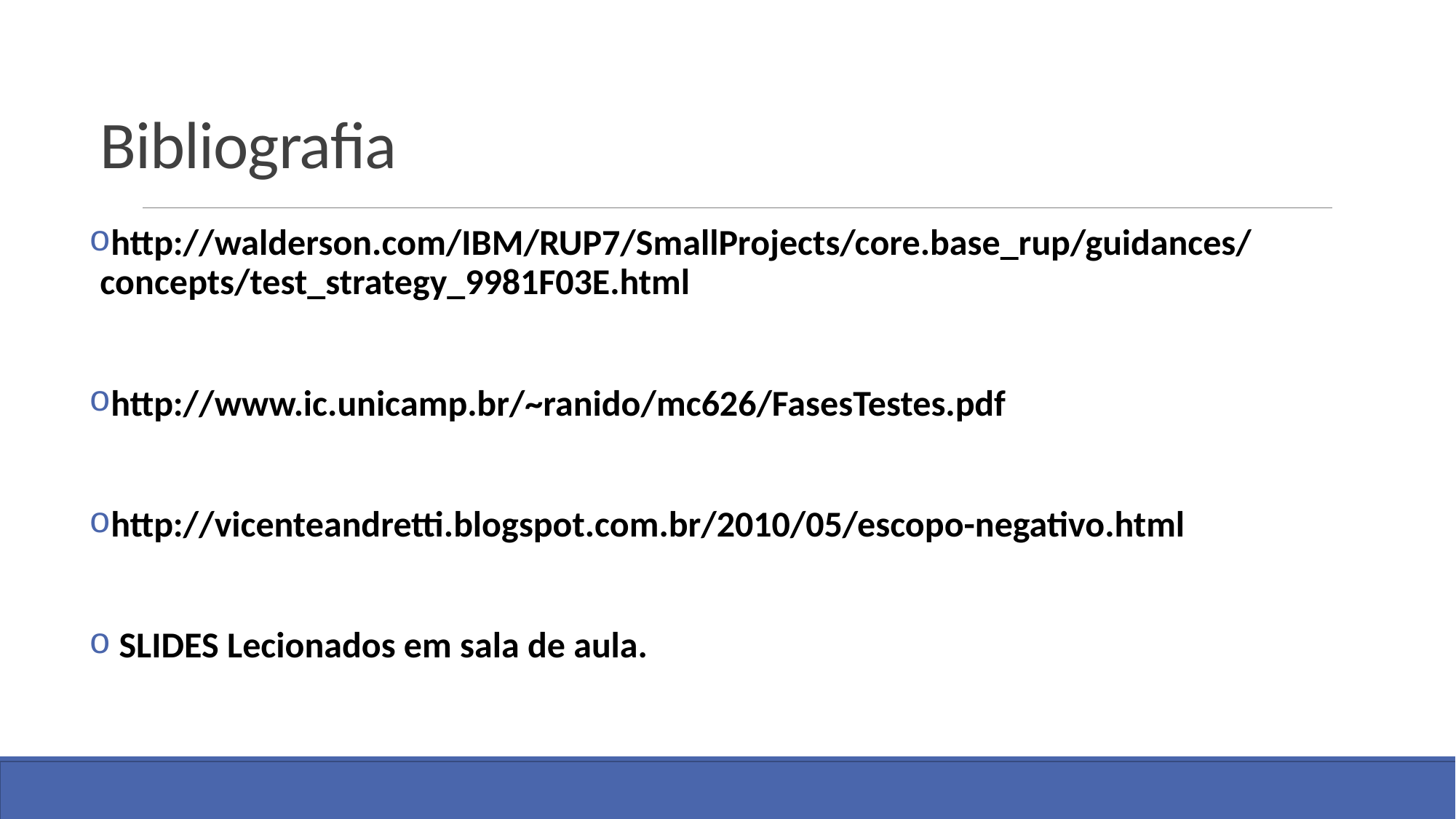

Bibliografia
http://walderson.com/IBM/RUP7/SmallProjects/core.base_rup/guidances/concepts/test_strategy_9981F03E.html

http://www.ic.unicamp.br/~ranido/mc626/FasesTestes.pdf

http://vicenteandretti.blogspot.com.br/2010/05/escopo-negativo.html

 SLIDES Lecionados em sala de aula.

03/06/2015
Modelagem e Simulação